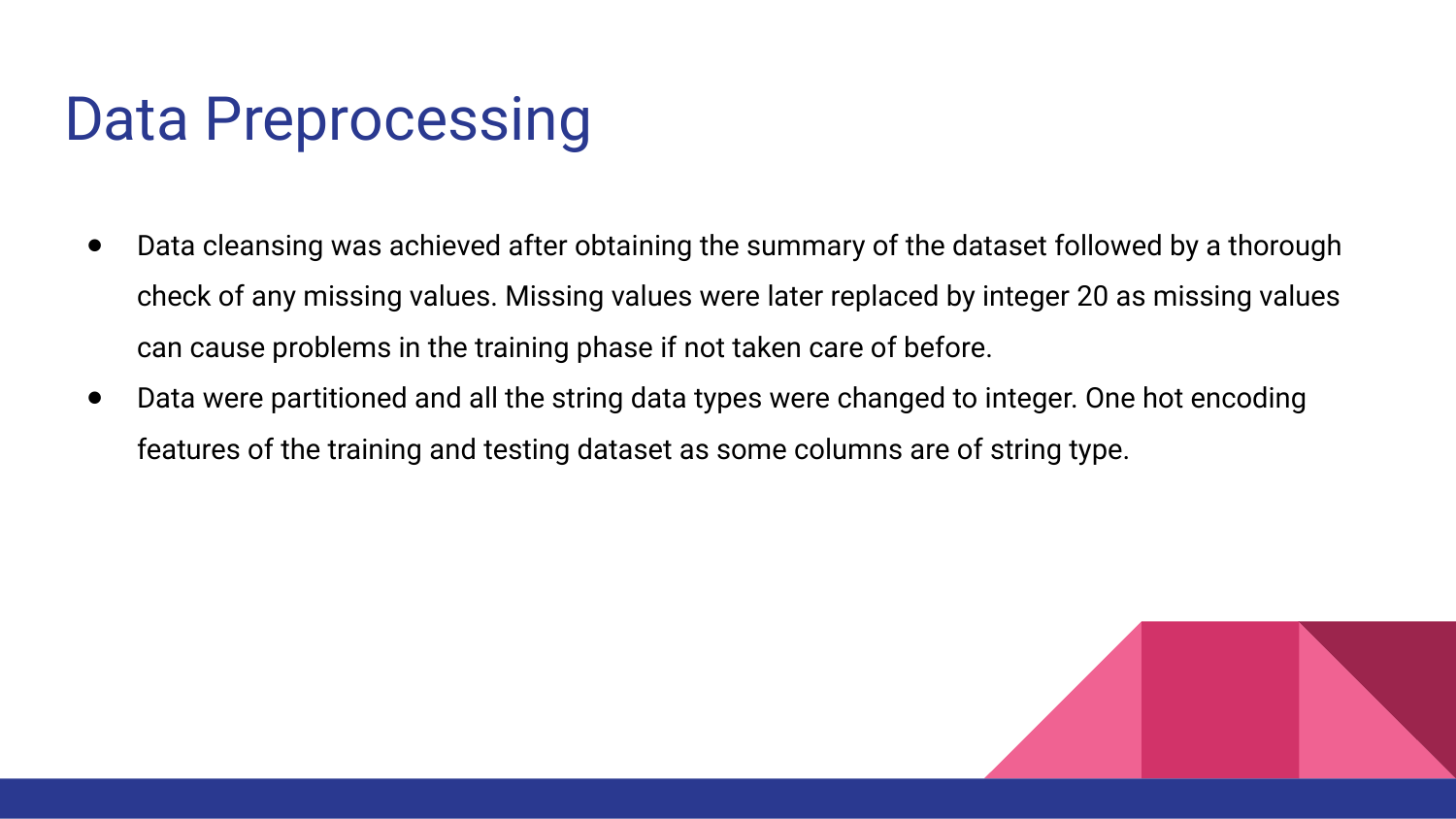

# Data Preprocessing
Data cleansing was achieved after obtaining the summary of the dataset followed by a thorough check of any missing values. Missing values were later replaced by integer 20 as missing values can cause problems in the training phase if not taken care of before.
Data were partitioned and all the string data types were changed to integer. One hot encoding features of the training and testing dataset as some columns are of string type.